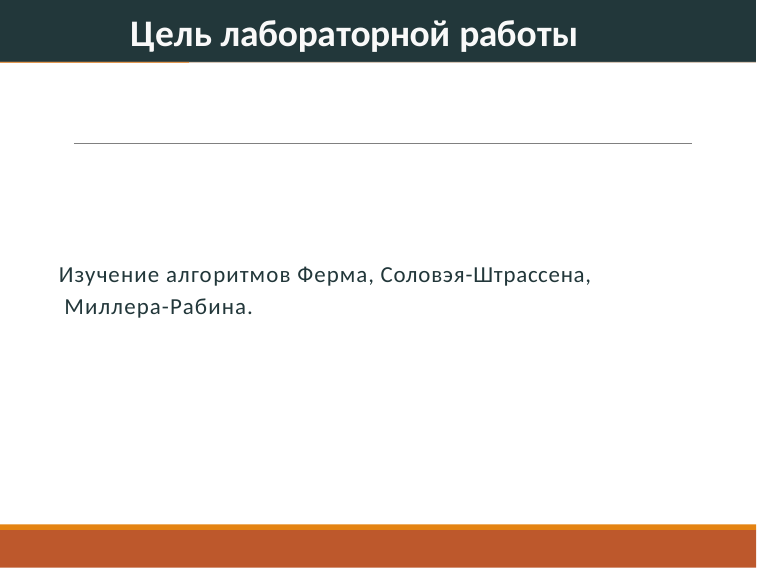

Цель лабораторной работы

Изучение алгоритмов Ферма, Соловэя-Штрассена,  Миллера-Рабина.